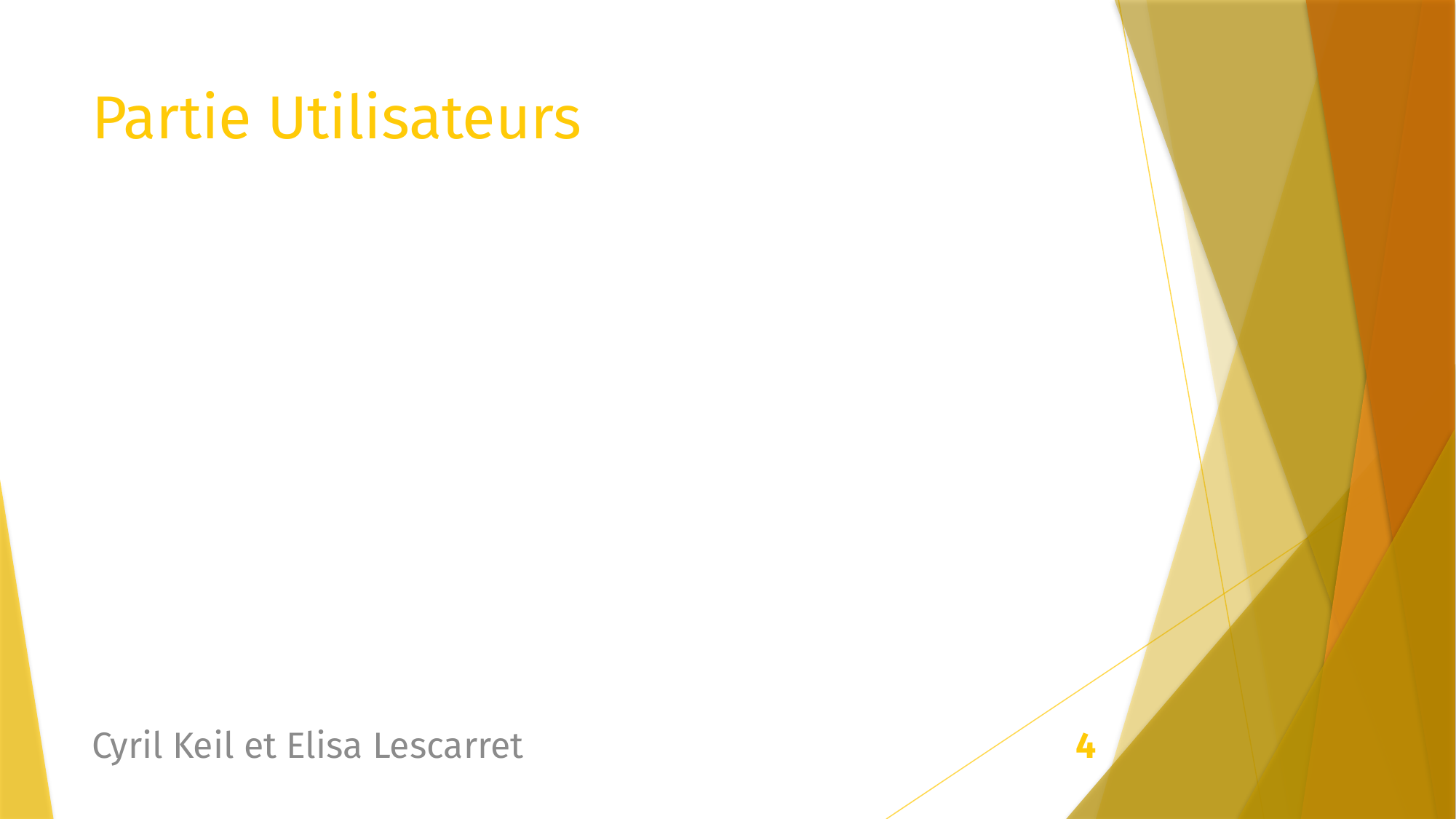

# Partie Utilisateurs

Cyril Keil et Elisa Lescarret
4